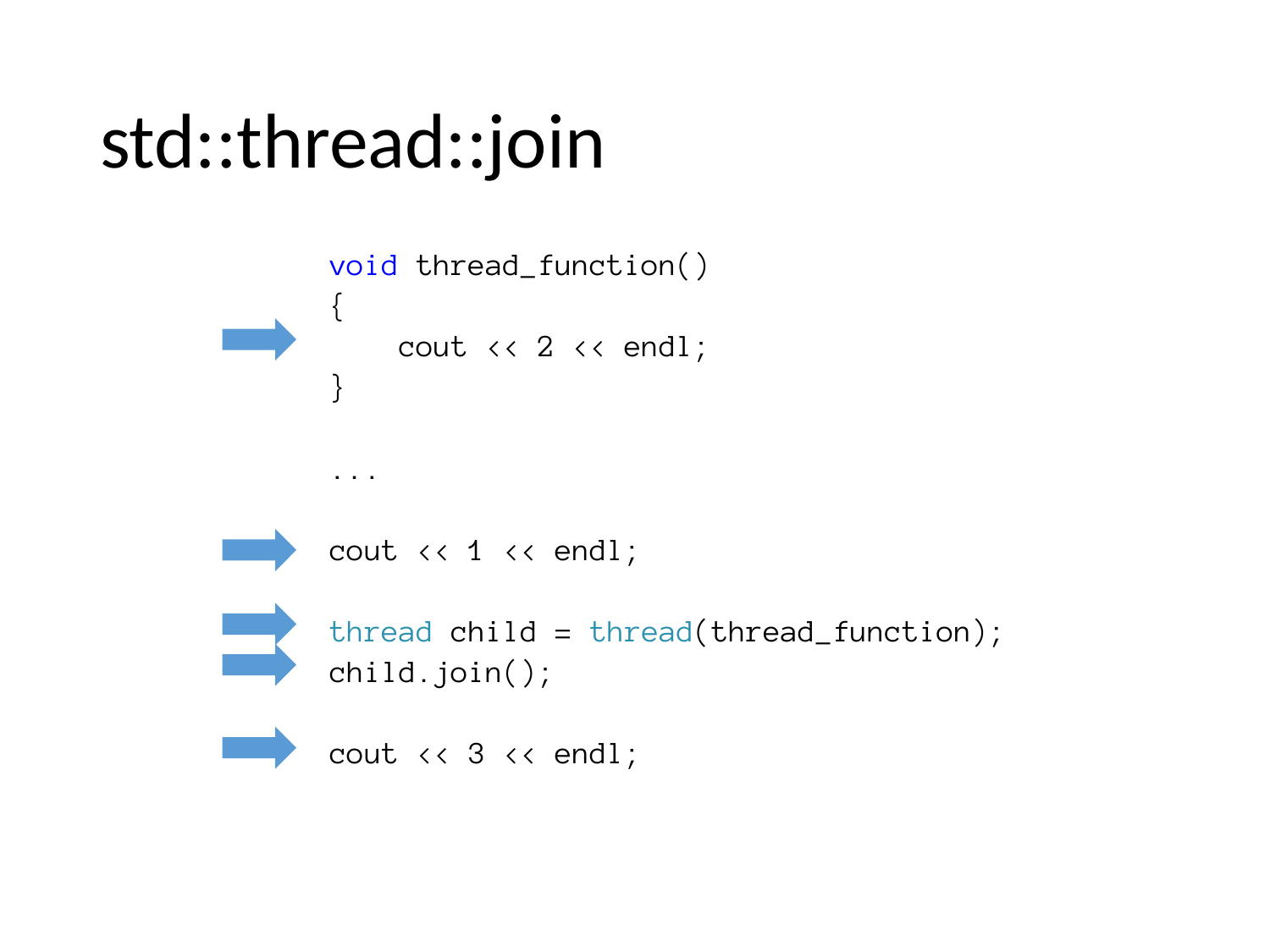

# std::thread::join
void thread_function()
{
    cout << 2 << endl;
}

...

cout << 1 << endl;

thread child = thread(thread_function);
child.join();

cout << 3 << endl;